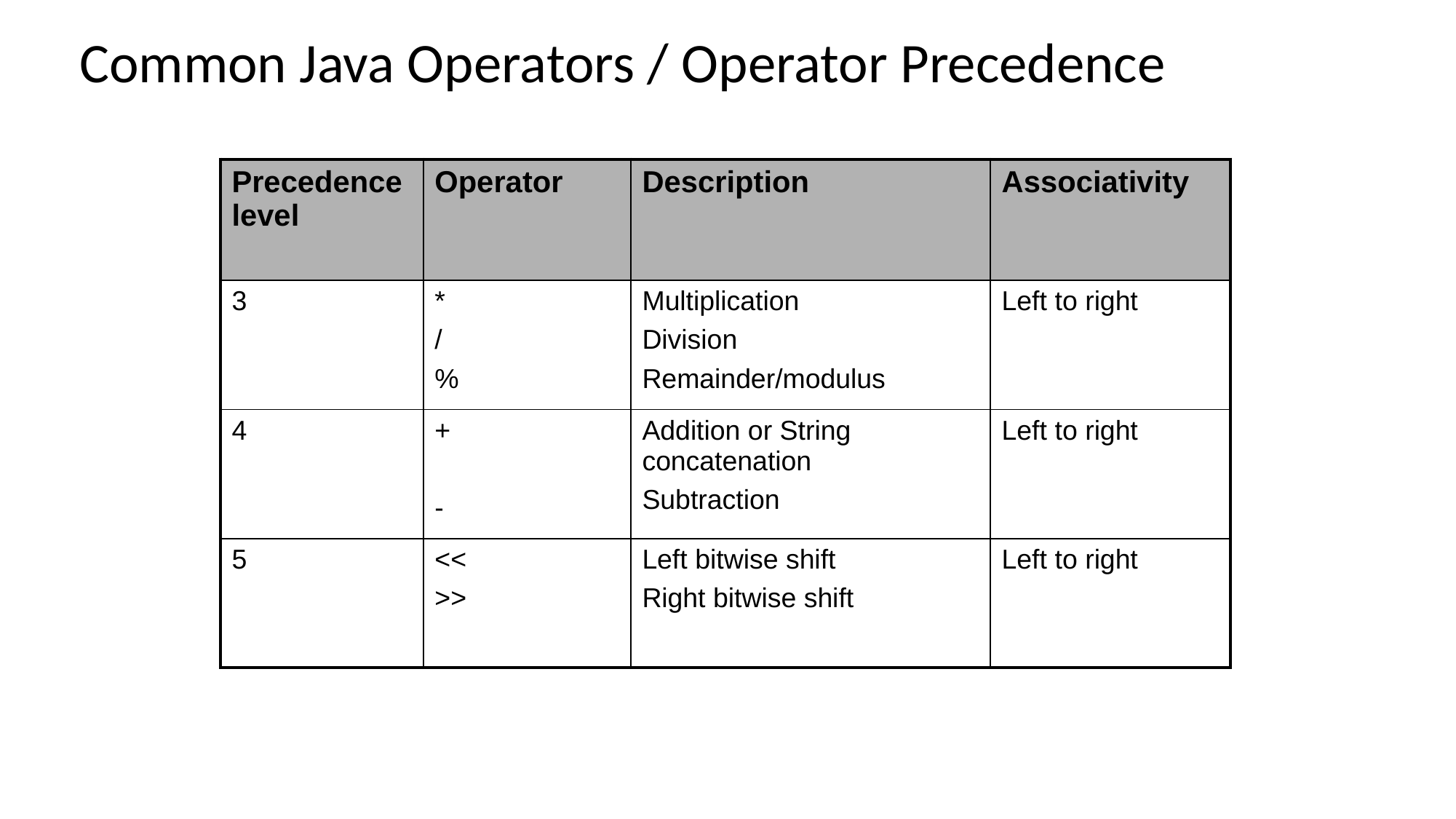

# Common Java Operators / Operator Precedence
| Precedence level | Operator | Description | Associativity |
| --- | --- | --- | --- |
| 3 | \* / % | Multiplication Division Remainder/modulus | Left to right |
| 4 | + - | Addition or String concatenation Subtraction | Left to right |
| 5 | << >> | Left bitwise shift Right bitwise shift | Left to right |